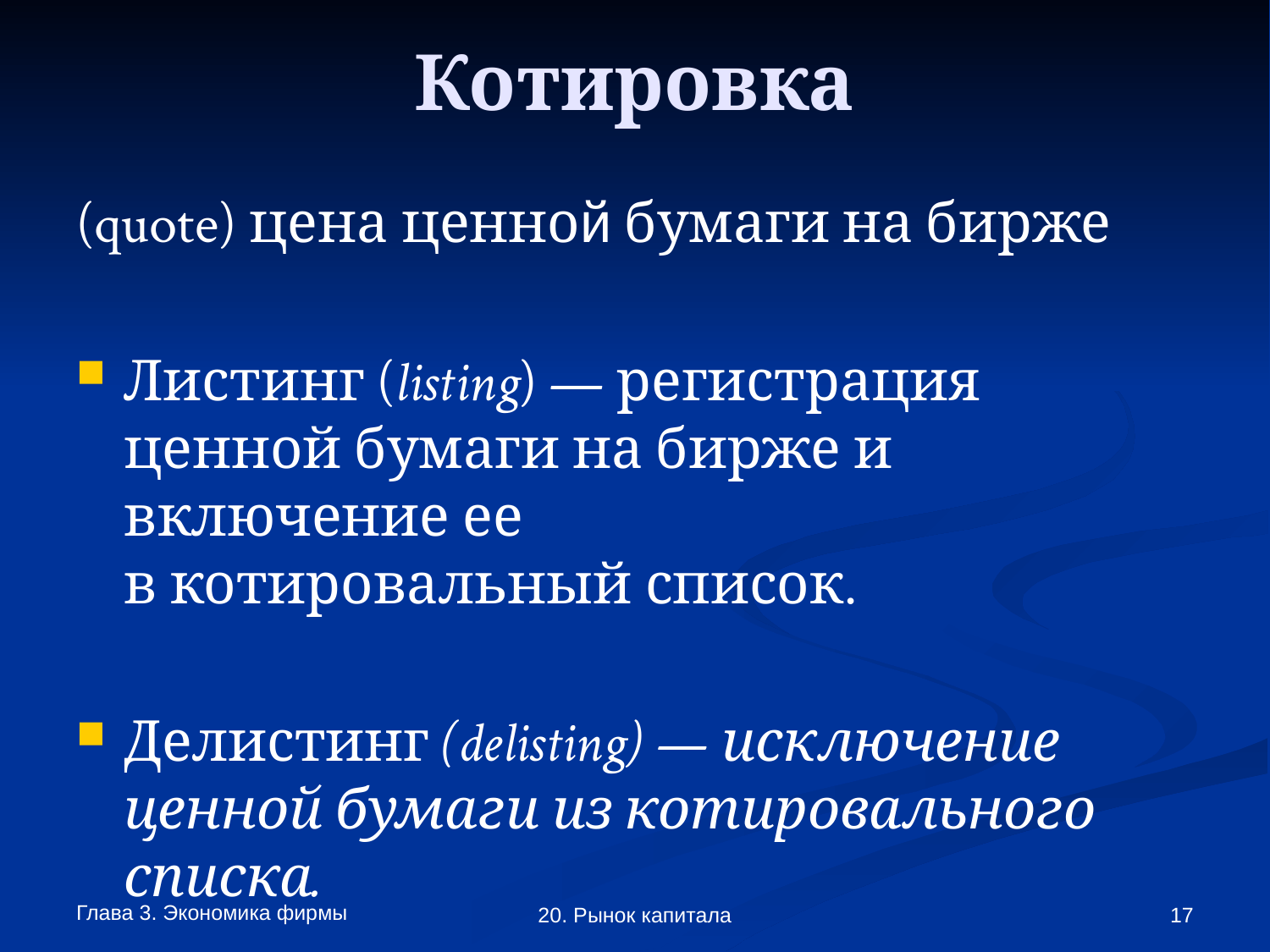

# Котировка
(quote) цена ценной бумаги на бирже

Листинг (listing) — регистрация ценной бумаги на бирже и включение ее
в котировальный список.

Делистинг (delisting) — исключение ценной бумаги из котировального списка.
Глава 3. Экономика фирмы
20. Рынок капитала
17